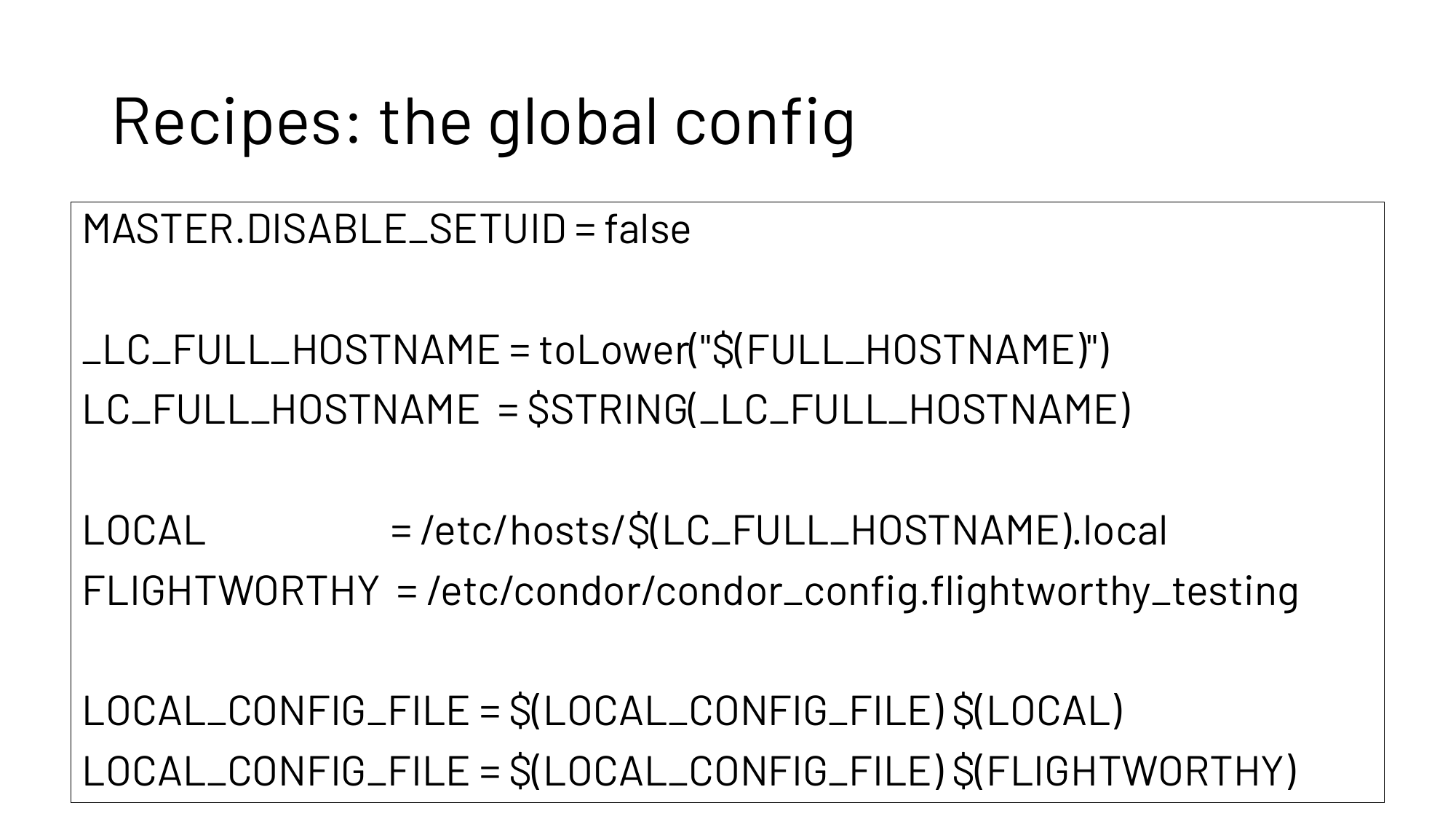

# Recipes: the global config
MASTER.DISABLE_SETUID = false

_LC_FULL_HOSTNAME = toLower("$(FULL_HOSTNAME)")
LC_FULL_HOSTNAME  = $STRING(_LC_FULL_HOSTNAME)

LOCAL                      = /etc/hosts/$(LC_FULL_HOSTNAME).local
FLIGHTWORTHY  = /etc/condor/condor_config.flightworthy_testing

LOCAL_CONFIG_FILE = $(LOCAL_CONFIG_FILE) $(LOCAL)
LOCAL_CONFIG_FILE = $(LOCAL_CONFIG_FILE) $(FLIGHTWORTHY)